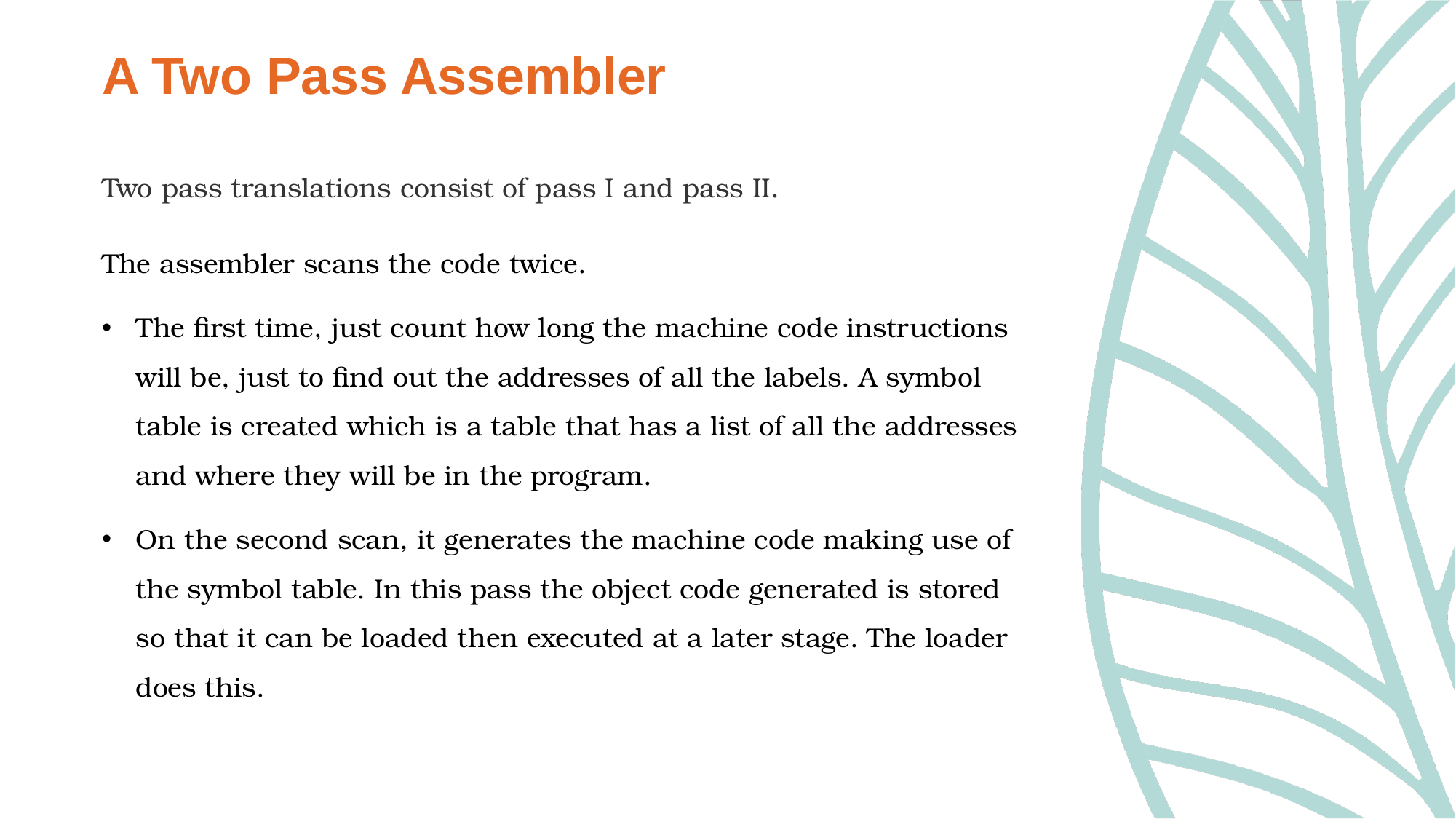

# A Two Pass Assembler
Two pass translations consist of pass I and pass II.
The assembler scans the code twice.
The first time, just count how long the machine code instructions will be, just to find out the addresses of all the labels. A symbol table is created which is a table that has a list of all the addresses and where they will be in the program.
On the second scan, it generates the machine code making use of the symbol table. In this pass the object code generated is stored so that it can be loaded then executed at a later stage. The loader does this.